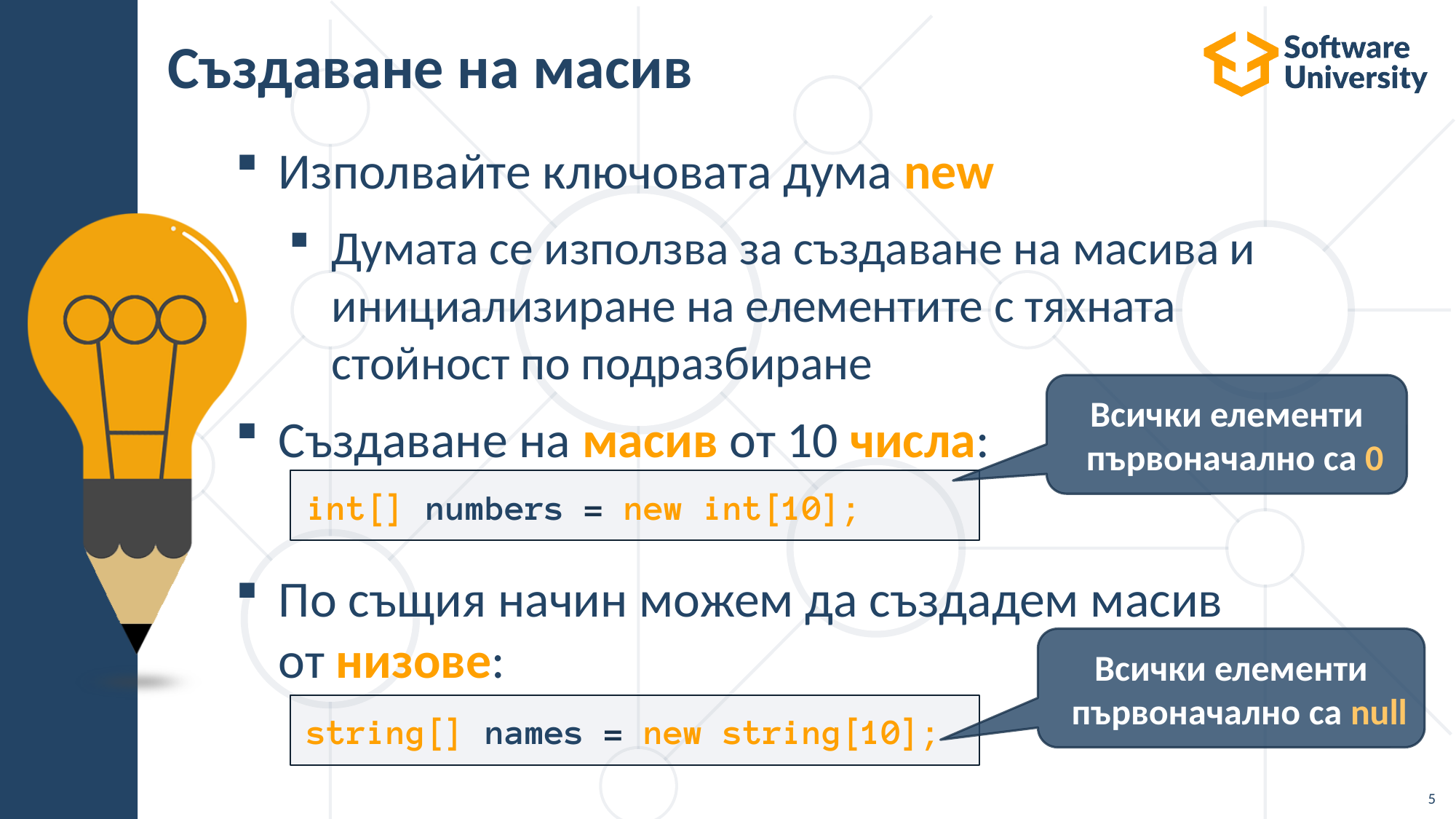

# Създаване на масив
Изполвайте ключовата дума new
Думата се използва за създаване на масива и инициализиране на елементите с тяхната стойност по подразбиране
Създаване на масив от 10 числа:

По същия начин можем да създадем масив от низове:

Всички елементи
  първоначално са 0
int[] numbers = new int[10];
Всички елементи
  първоначално са null
string[] names = new string[10];
5